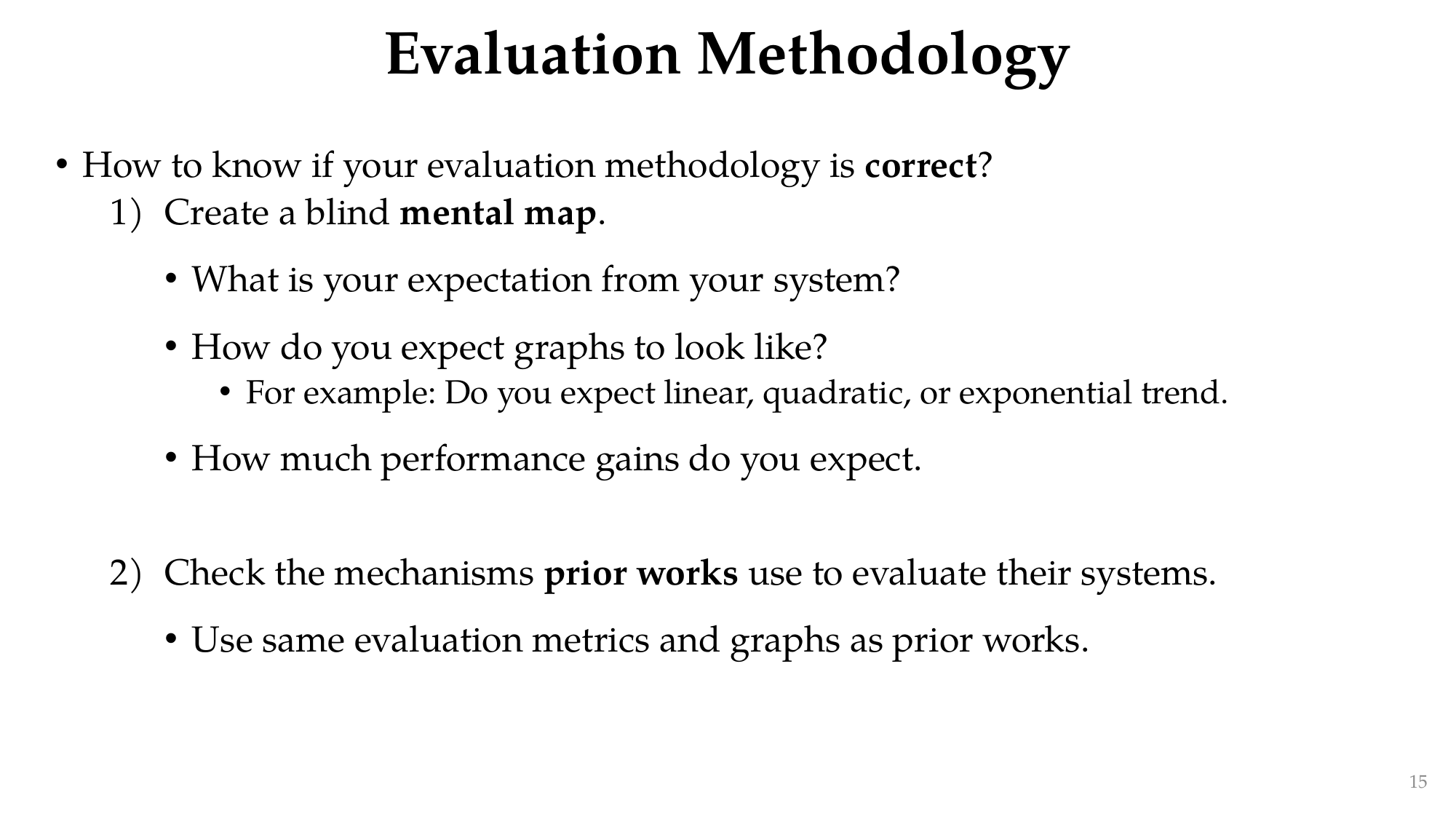

# Evaluation Methodology
How to know if your evaluation methodology is correct?
Create a blind mental map.

What is your expectation from your system?

How do you expect graphs to look like?
For example: Do you expect linear, quadratic, or exponential trend.

How much performance gains do you expect.

Check the mechanisms prior works use to evaluate their systems.

Use same evaluation metrics and graphs as prior works.

15